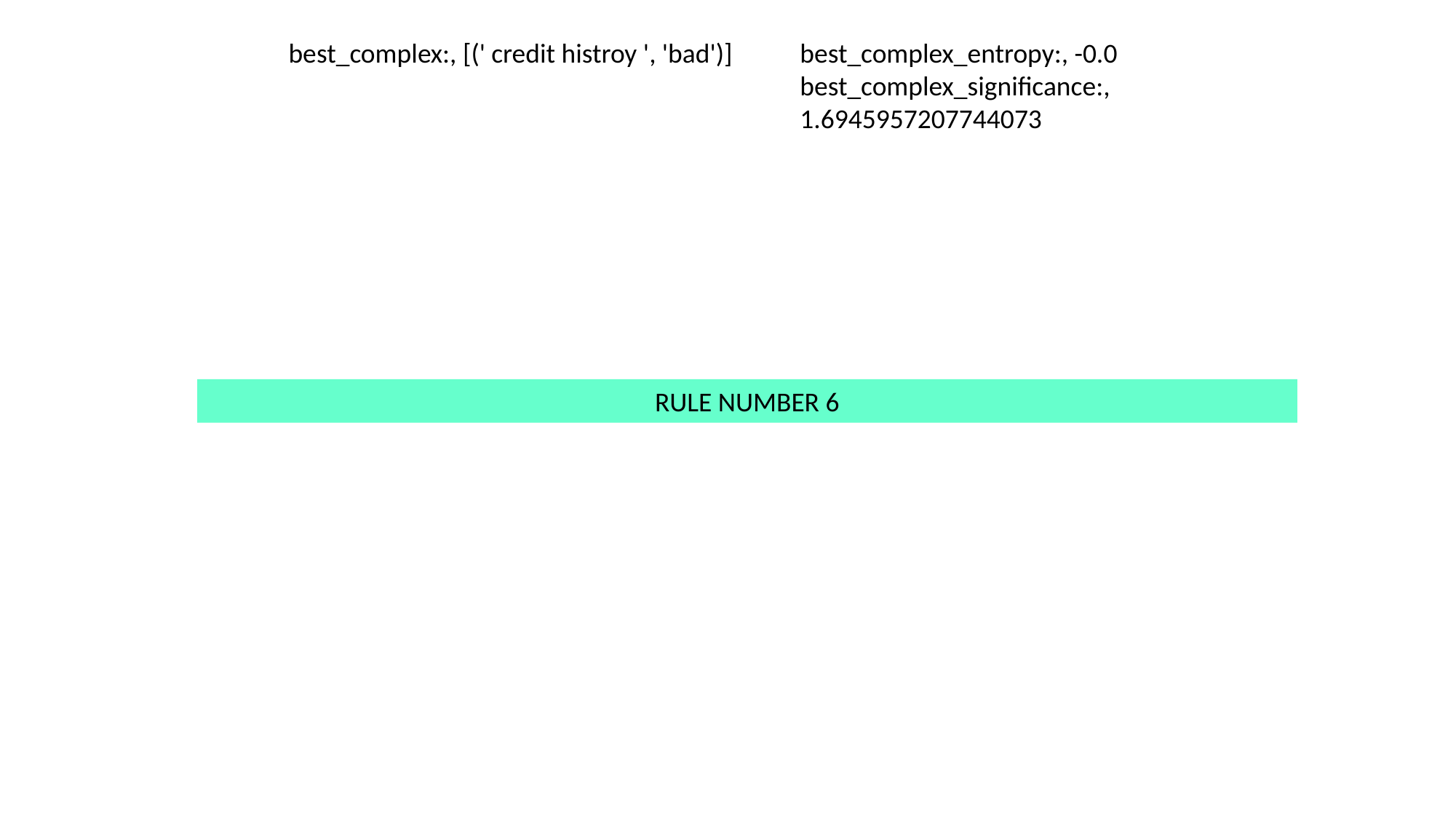

best_complex:, [(' credit histroy ', 'bad')]
best_complex_entropy:, -0.0
best_complex_significance:, 1.6945957207744073
RULE NUMBER 6